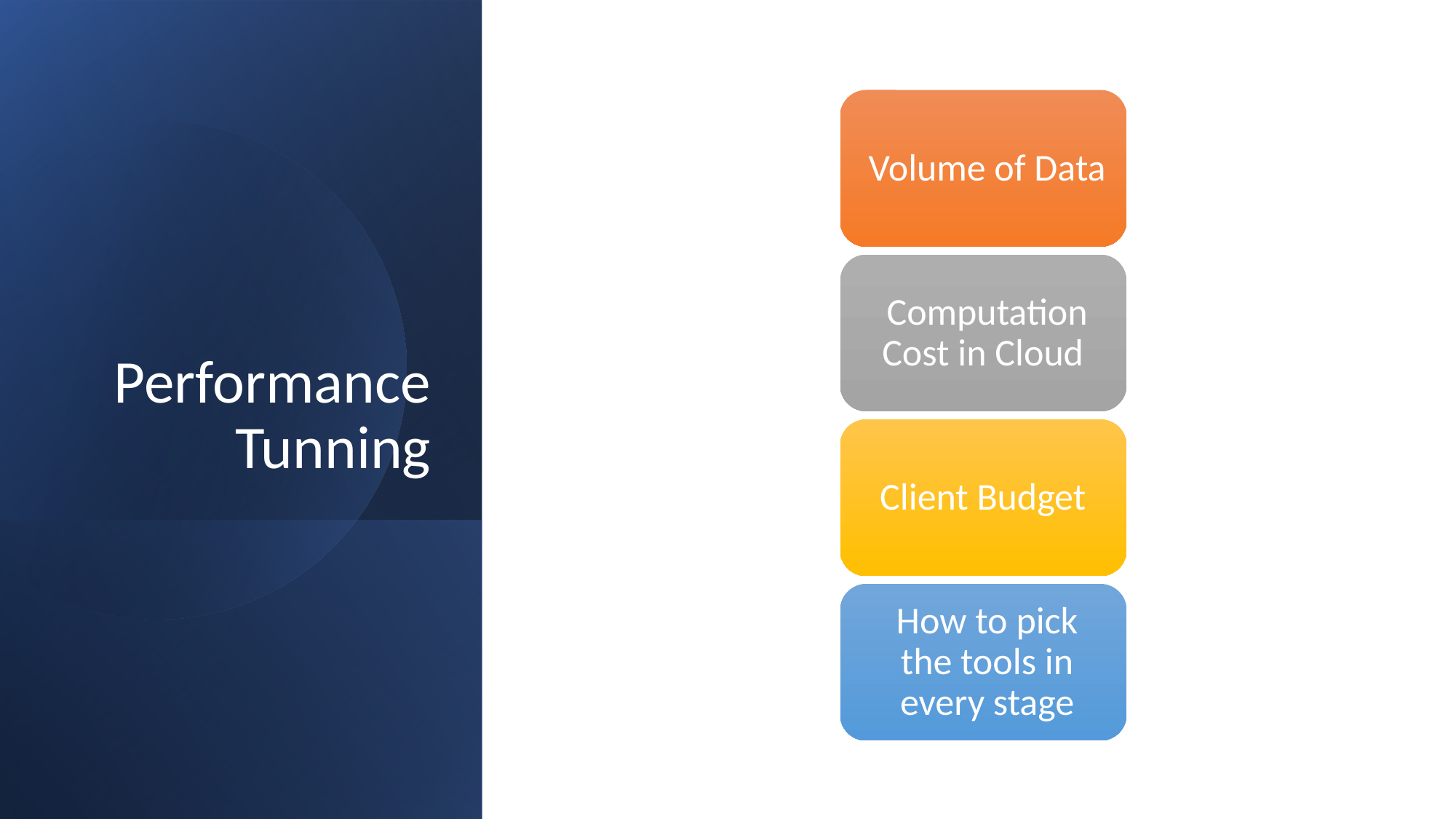

Volume of Data
Computation Cost in Cloud
Client Budget
How to pick the tools in every stage

# Performance Tunning